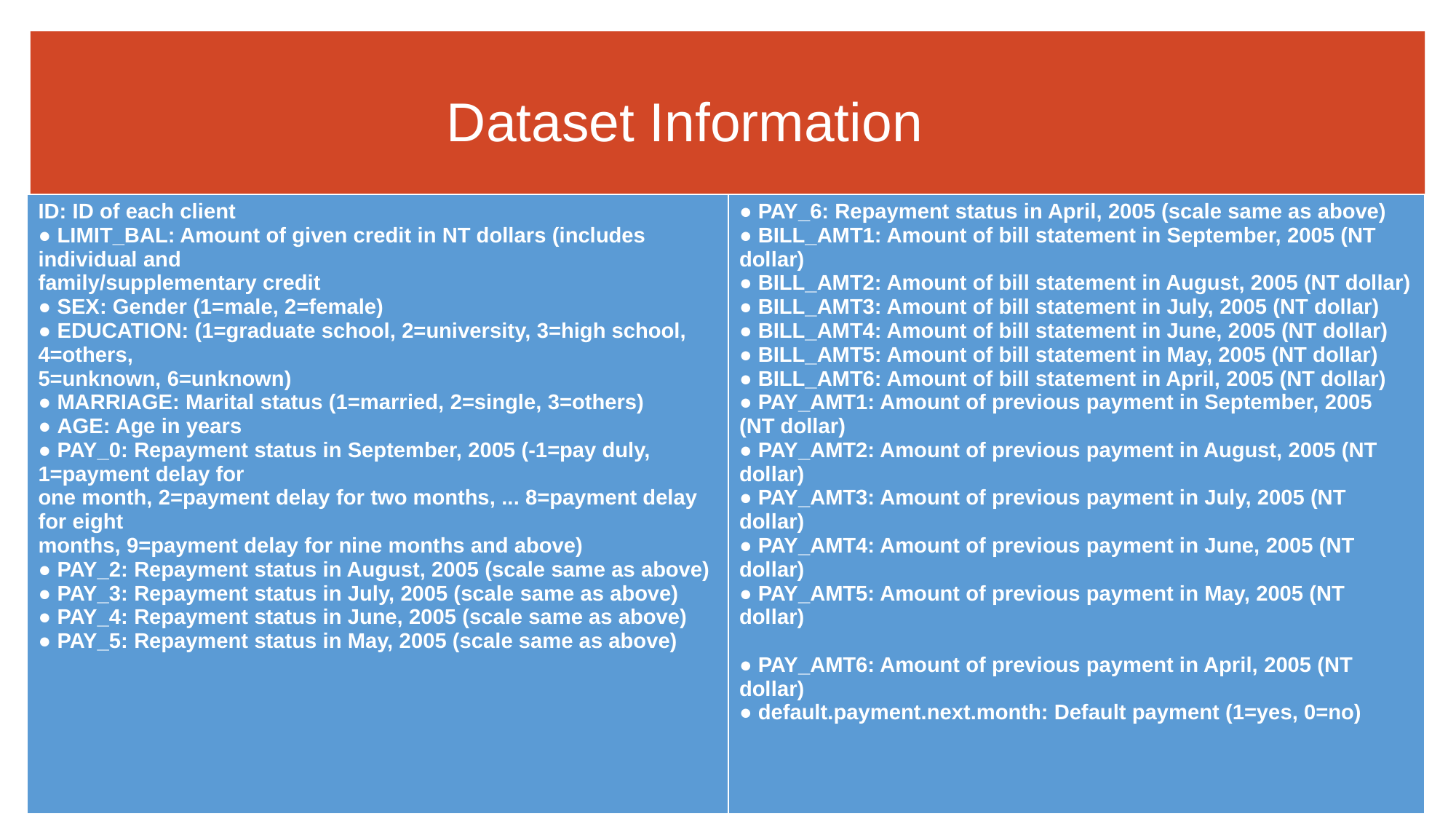

# Dataset Information
| ID: ID of each client ● LIMIT\_BAL: Amount of given credit in NT dollars (includes individual and family/supplementary credit ● SEX: Gender (1=male, 2=female) ● EDUCATION: (1=graduate school, 2=university, 3=high school, 4=others, 5=unknown, 6=unknown) ● MARRIAGE: Marital status (1=married, 2=single, 3=others) ● AGE: Age in years ● PAY\_0: Repayment status in September, 2005 (-1=pay duly, 1=payment delay for one month, 2=payment delay for two months, ... 8=payment delay for eight months, 9=payment delay for nine months and above) ● PAY\_2: Repayment status in August, 2005 (scale same as above) ● PAY\_3: Repayment status in July, 2005 (scale same as above) ● PAY\_4: Repayment status in June, 2005 (scale same as above) ● PAY\_5: Repayment status in May, 2005 (scale same as above) | ● PAY\_6: Repayment status in April, 2005 (scale same as above) ● BILL\_AMT1: Amount of bill statement in September, 2005 (NT dollar) ● BILL\_AMT2: Amount of bill statement in August, 2005 (NT dollar) ● BILL\_AMT3: Amount of bill statement in July, 2005 (NT dollar) ● BILL\_AMT4: Amount of bill statement in June, 2005 (NT dollar) ● BILL\_AMT5: Amount of bill statement in May, 2005 (NT dollar) ● BILL\_AMT6: Amount of bill statement in April, 2005 (NT dollar) ● PAY\_AMT1: Amount of previous payment in September, 2005 (NT dollar) ● PAY\_AMT2: Amount of previous payment in August, 2005 (NT dollar) ● PAY\_AMT3: Amount of previous payment in July, 2005 (NT dollar) ● PAY\_AMT4: Amount of previous payment in June, 2005 (NT dollar) ● PAY\_AMT5: Amount of previous payment in May, 2005 (NT dollar) ● PAY\_AMT6: Amount of previous payment in April, 2005 (NT dollar) ● default.payment.next.month: Default payment (1=yes, 0=no) |
| --- | --- |